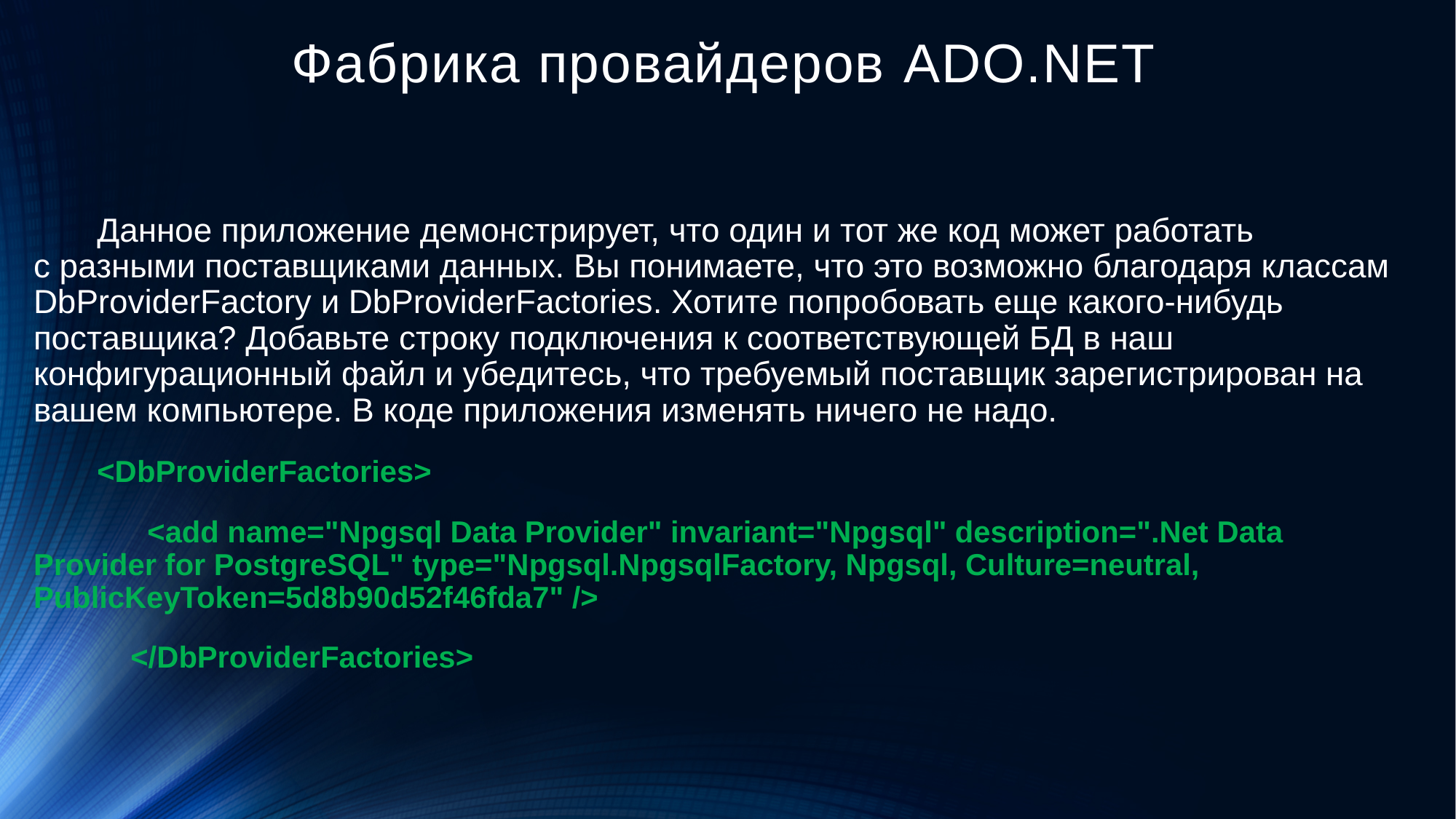

# Фабрика провайдеров ADO.NET
Данное приложение демонстрирует, что один и тот же код может работать с разными поставщиками данных. Вы понимаете, что это возможно благодаря классам DbProviderFactory и DbProviderFactories. Хотите попробовать еще какого-нибудь поставщика? Добавьте строку подключения к соответствующей БД в наш конфигурационный файл и убедитесь, что требуемый поставщик зарегистрирован на вашем компьютере. В коде приложения изменять ничего не надо.
<DbProviderFactories>
      <add name="Npgsql Data Provider" invariant="Npgsql" description=".Net Data Provider for PostgreSQL" type="Npgsql.NpgsqlFactory, Npgsql, Culture=neutral, PublicKeyToken=5d8b90d52f46fda7" />
    </DbProviderFactories>